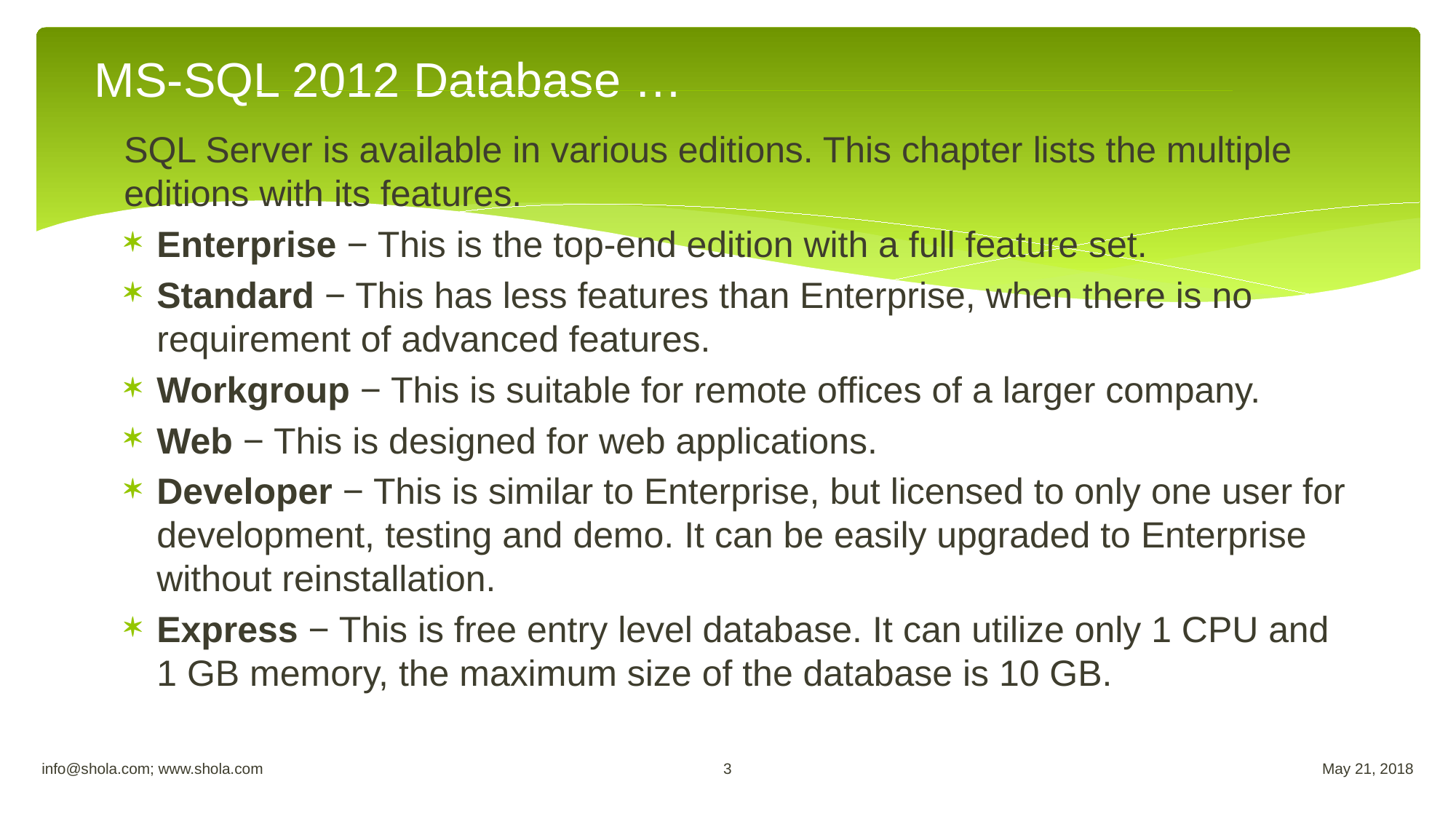

# MS-SQL 2012 Database …
SQL Server is available in various editions. This chapter lists the multiple editions with its features.
Enterprise − This is the top-end edition with a full feature set.
Standard − This has less features than Enterprise, when there is no requirement of advanced features.
Workgroup − This is suitable for remote offices of a larger company.
Web − This is designed for web applications.
Developer − This is similar to Enterprise, but licensed to only one user for development, testing and demo. It can be easily upgraded to Enterprise without reinstallation.
Express − This is free entry level database. It can utilize only 1 CPU and 1 GB memory, the maximum size of the database is 10 GB.
3
info@shola.com; www.shola.com
May 21, 2018